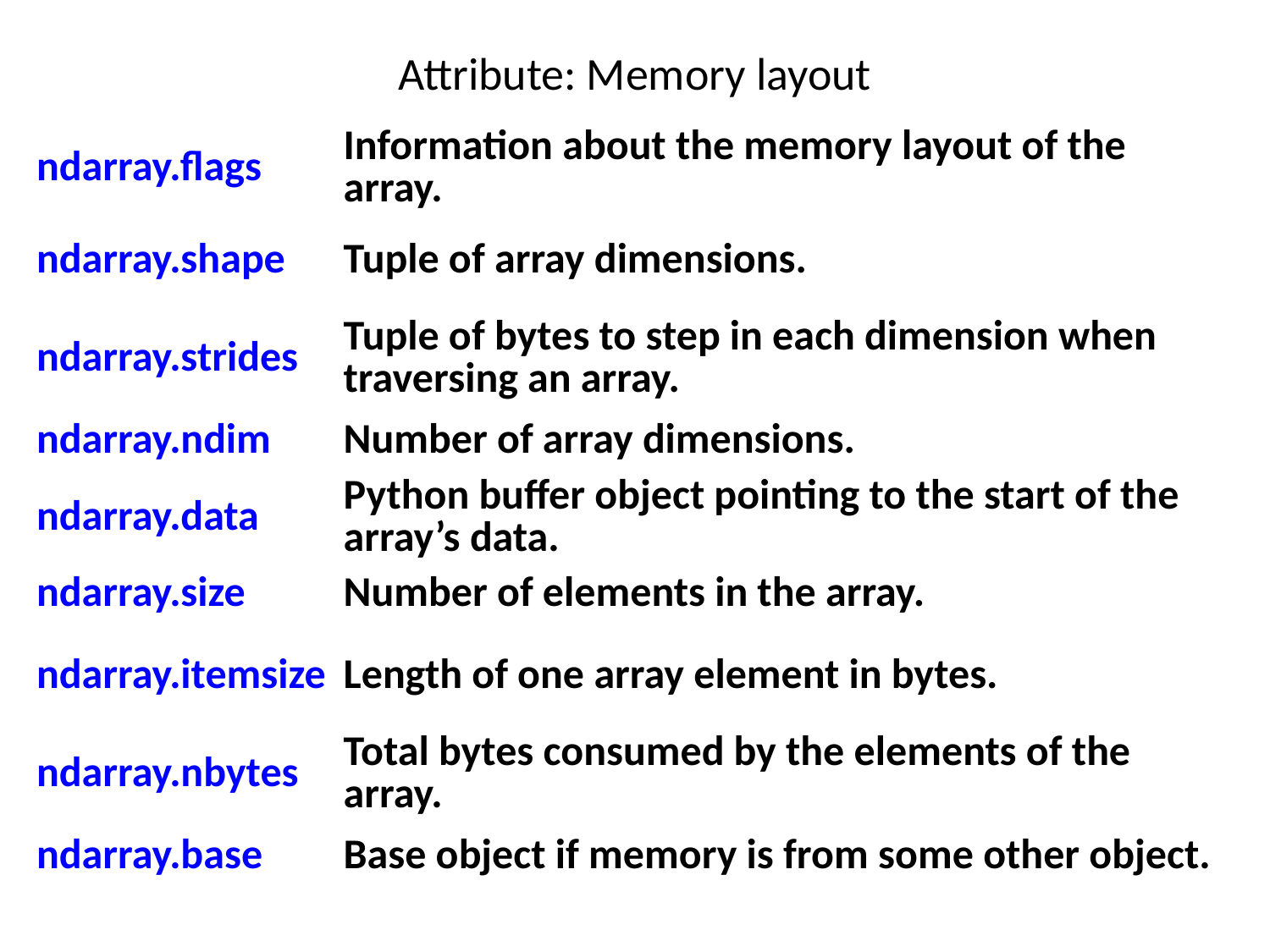

# Attribute: Memory layout
| ndarray.flags | Information about the memory layout of the array. |
| --- | --- |
| ndarray.shape | Tuple of array dimensions. |
| ndarray.strides | Tuple of bytes to step in each dimension when traversing an array. |
| ndarray.ndim | Number of array dimensions. |
| ndarray.data | Python buffer object pointing to the start of the array’s data. |
| ndarray.size | Number of elements in the array. |
| ndarray.itemsize | Length of one array element in bytes. |
| ndarray.nbytes | Total bytes consumed by the elements of the array. |
| ndarray.base | Base object if memory is from some other object. |